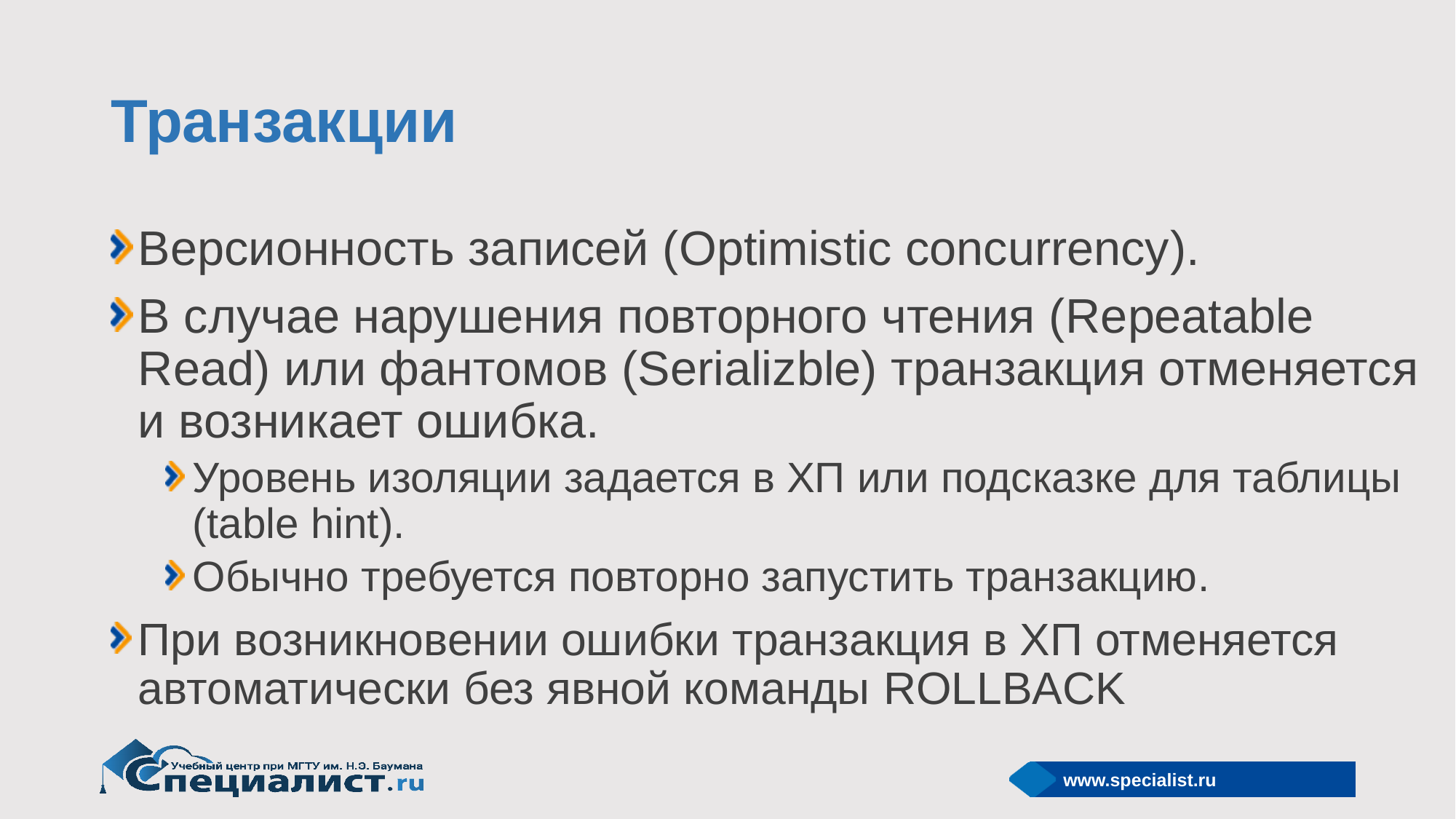

# Транзакции
Версионность записей (Optimistic concurrency).
В случае нарушения повторного чтения (Repeatable Read) или фантомов (Serializble) транзакция отменяется и возникает ошибка.
Уровень изоляции задается в ХП или подсказке для таблицы (table hint).
Обычно требуется повторно запустить транзакцию.
При возникновении ошибки транзакция в ХП отменяется автоматически без явной команды ROLLBACK